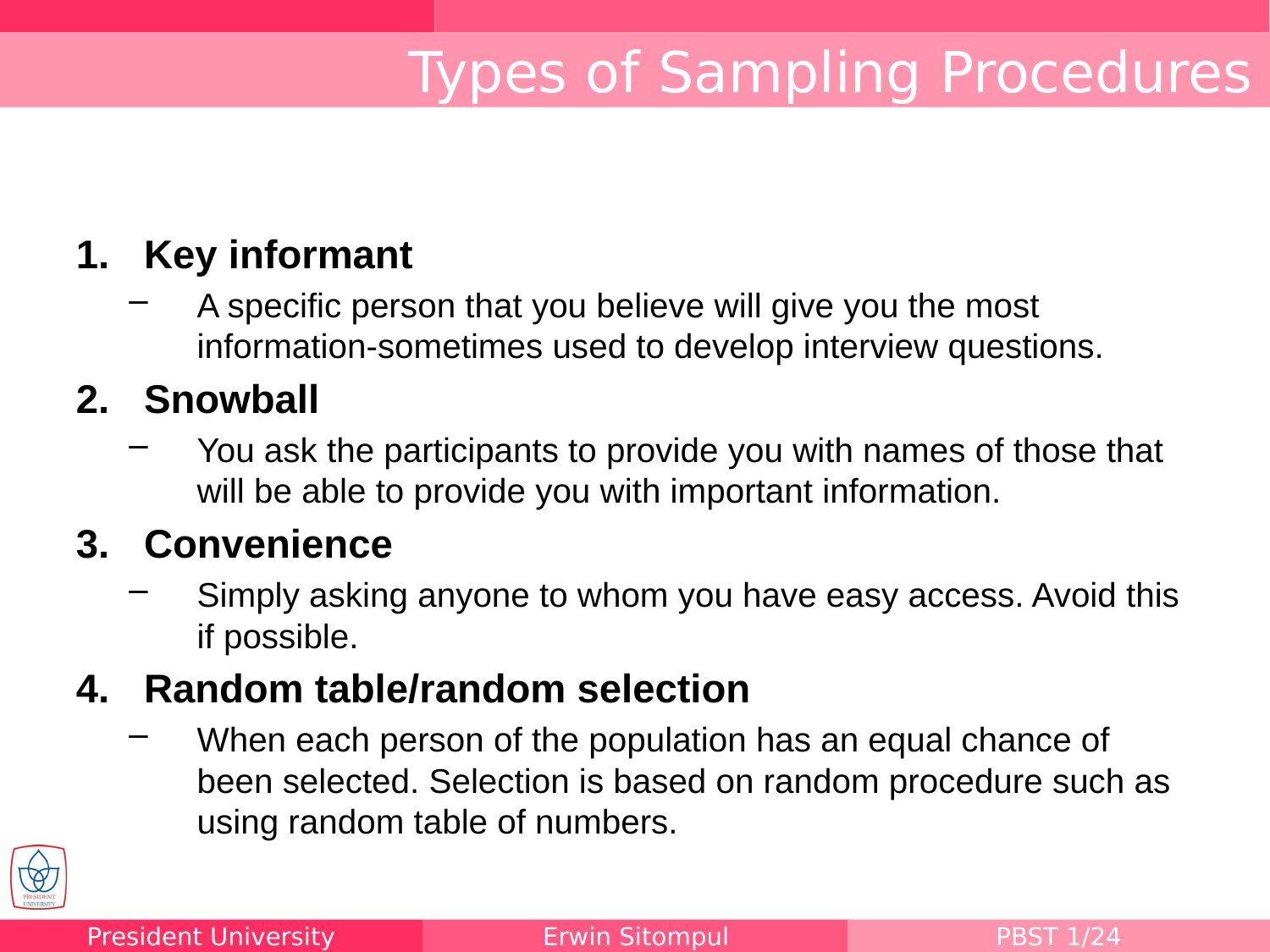

# Types of Sampling Procedures
Key informant
A specific person that you believe will give you the most information-sometimes used to develop interview questions.
Snowball
You ask the participants to provide you with names of those that will be able to provide you with important information.
Convenience
Simply asking anyone to whom you have easy access. Avoid this if possible.
Random table/random selection
When each person of the population has an equal chance of been selected. Selection is based on random procedure such as using random table of numbers.